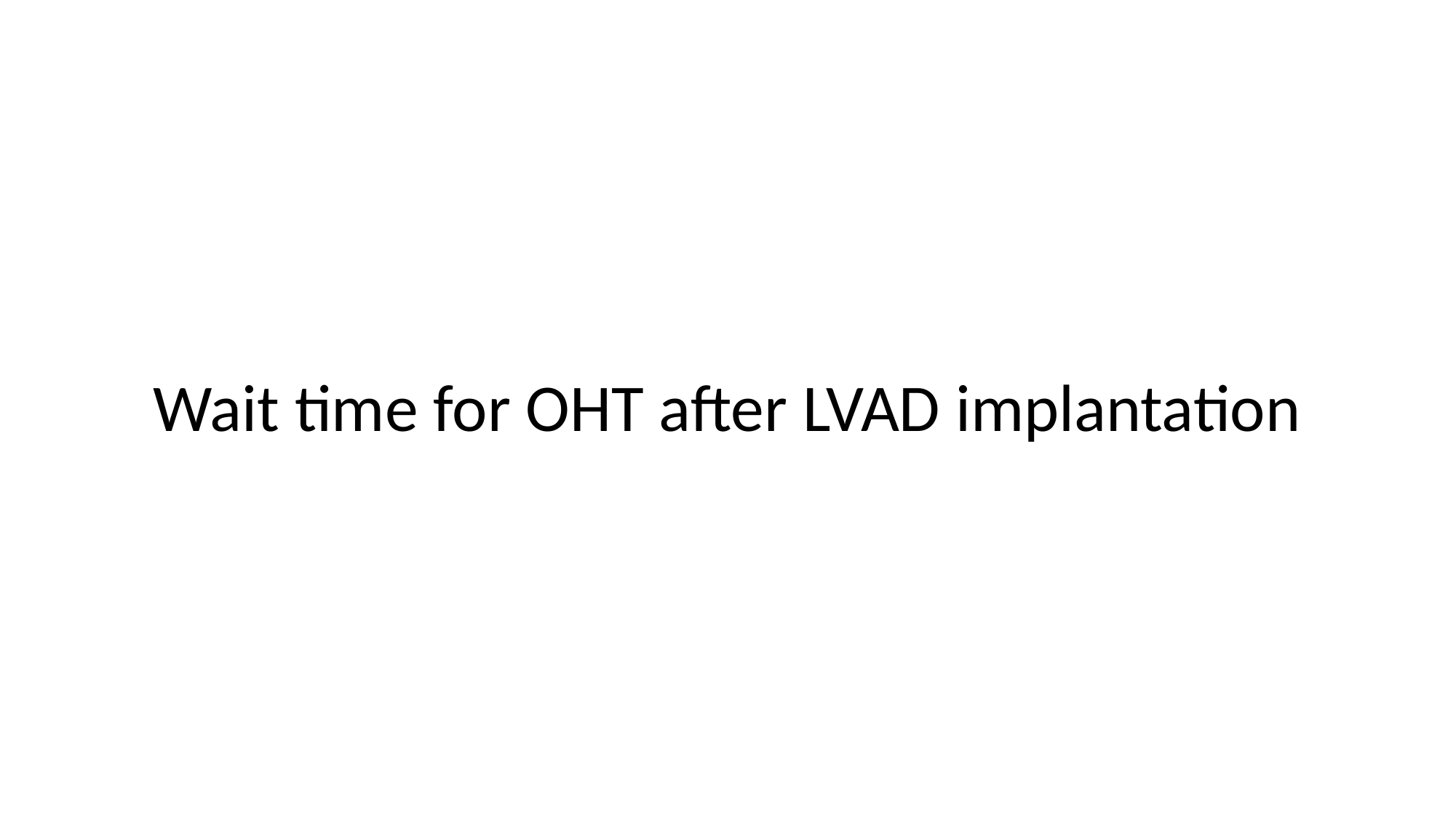

# Wait time for OHT after LVAD implantation